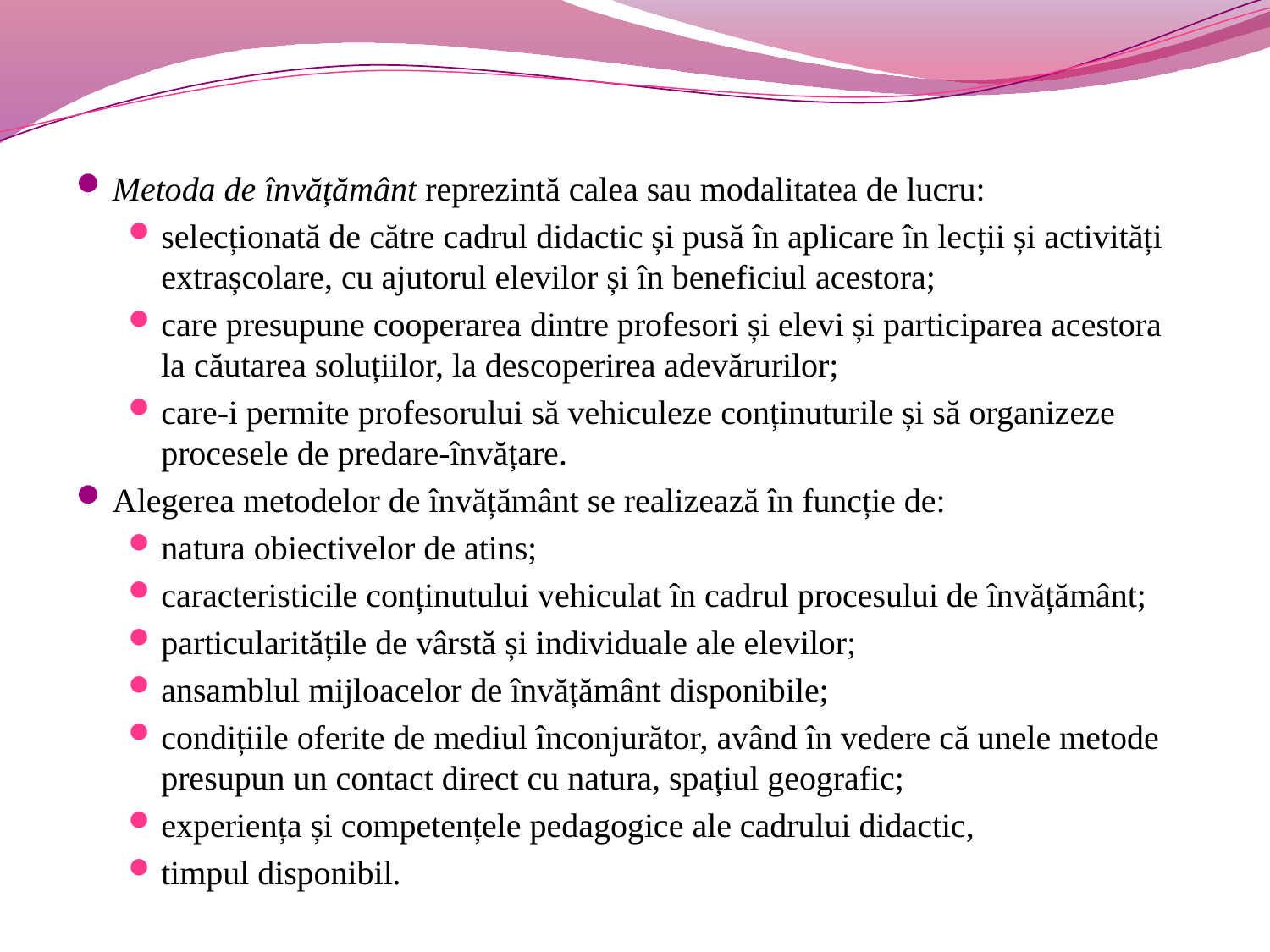

Metoda de învățământ reprezintă calea sau modalitatea de lucru:
selecționată de către cadrul didactic și pusă în aplicare în lecții și activități extrașcolare, cu ajutorul elevilor și în beneficiul acestora;
care presupune cooperarea dintre profesori și elevi și participarea acestora la căutarea soluțiilor, la descoperirea adevărurilor;
care-i permite profesorului să vehiculeze conținuturile și să organizeze procesele de predare-învățare.
Alegerea metodelor de învățământ se realizează în funcție de:
natura obiectivelor de atins;
caracteristicile conținutului vehiculat în cadrul procesului de învățământ;
particularitățile de vârstă și individuale ale elevilor;
ansamblul mijloacelor de învățământ disponibile;
condițiile oferite de mediul înconjurător, având în vedere că unele metode presupun un contact direct cu natura, spațiul geografic;
experiența și competențele pedagogice ale cadrului didactic,
timpul disponibil.

#